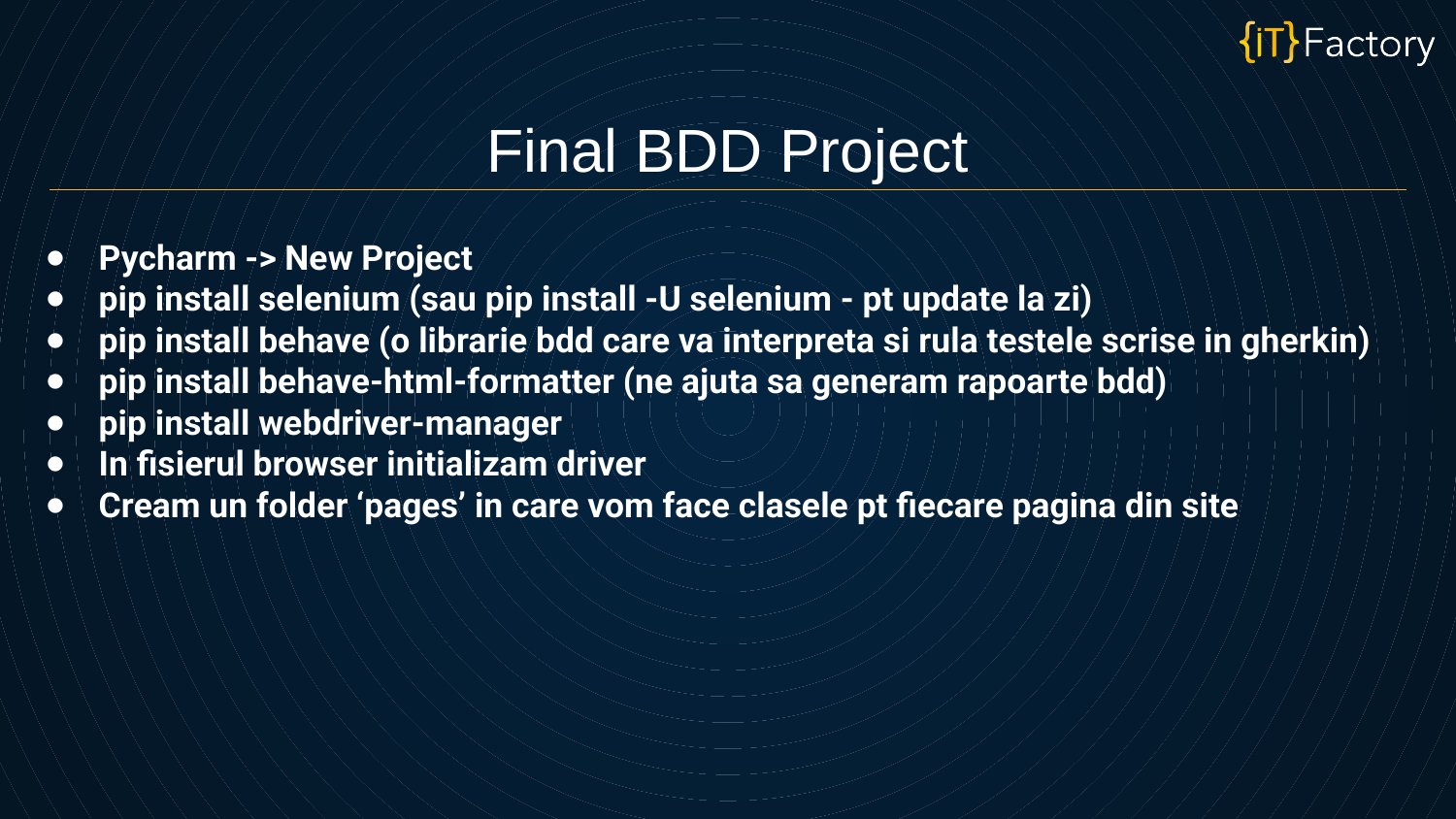

Final BDD Project
Pycharm -> New Project
pip install selenium (sau pip install -U selenium - pt update la zi)
pip install behave (o librarie bdd care va interpreta si rula testele scrise in gherkin)
pip install behave-html-formatter (ne ajuta sa generam rapoarte bdd)
pip install webdriver-manager
In fisierul browser initializam driver
Cream un folder ‘pages’ in care vom face clasele pt fiecare pagina din site